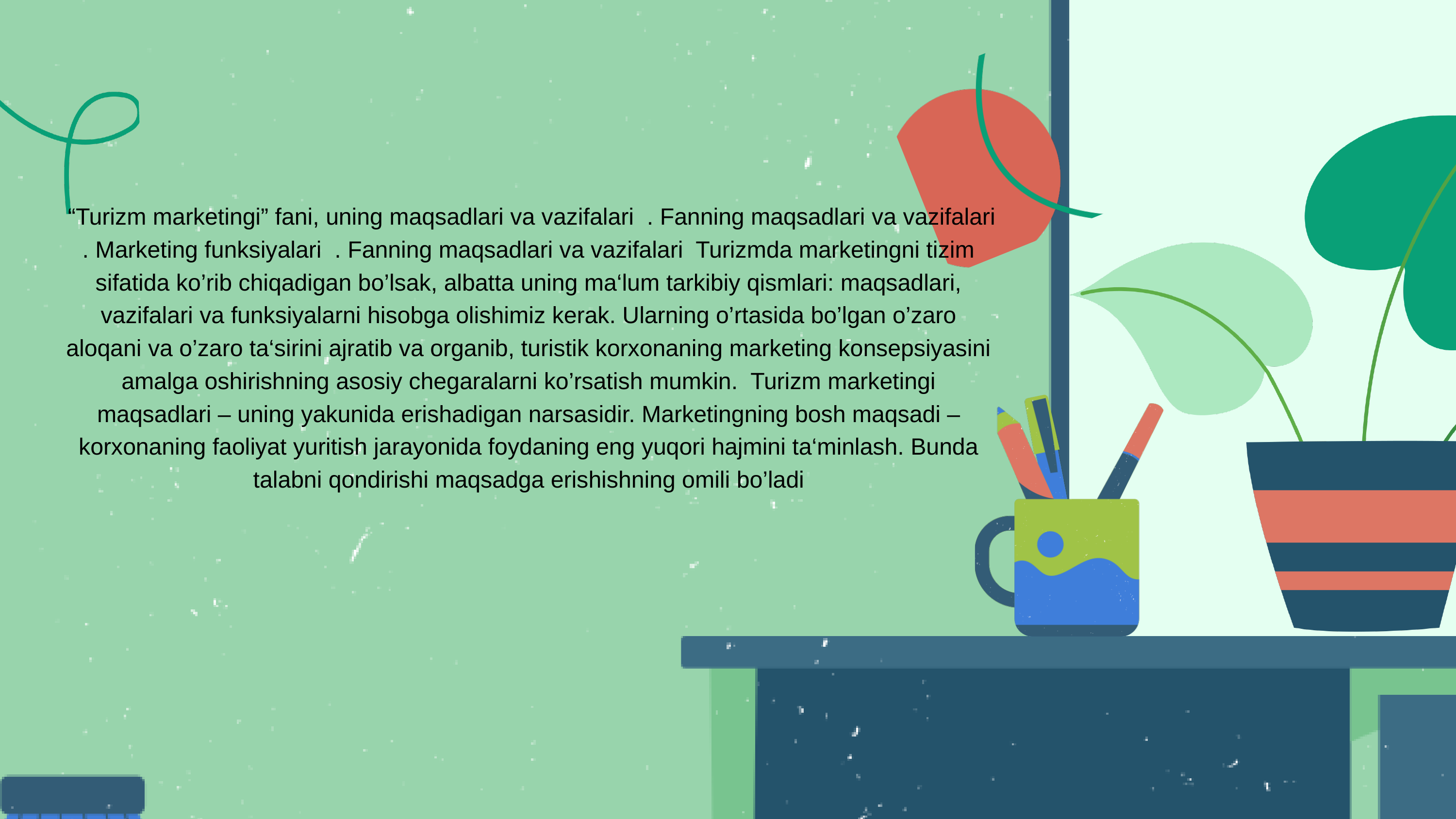

“Turizm marketingi” fani, uning maqsadlari va vazifalari  . Fanning maqsadlari va vazifalari . Marketing funksiyalari  . Fanning maqsadlari va vazifalari  Turizmda marketingni tizim sifatida ko’rib chiqadigan bo’lsak, albatta uning ma‘lum tarkibiy qismlari: maqsadlari, vazifalari va funksiyalarni hisobga olishimiz kerak. Ularning o’rtasida bo’lgan o’zaro aloqani va o’zaro ta‘sirini ajratib va organib, turistik korxonaning marketing konsepsiyasini amalga oshirishning asosiy chegaralarni ko’rsatish mumkin.  Turizm marketingi maqsadlari – uning yakunida erishadigan narsasidir. Marketingning bosh maqsadi – korxonaning faoliyat yuritish jarayonida foydaning eng yuqori hajmini ta‘minlash. Bunda talabni qondirishi maqsadga erishishning omili bo’ladi